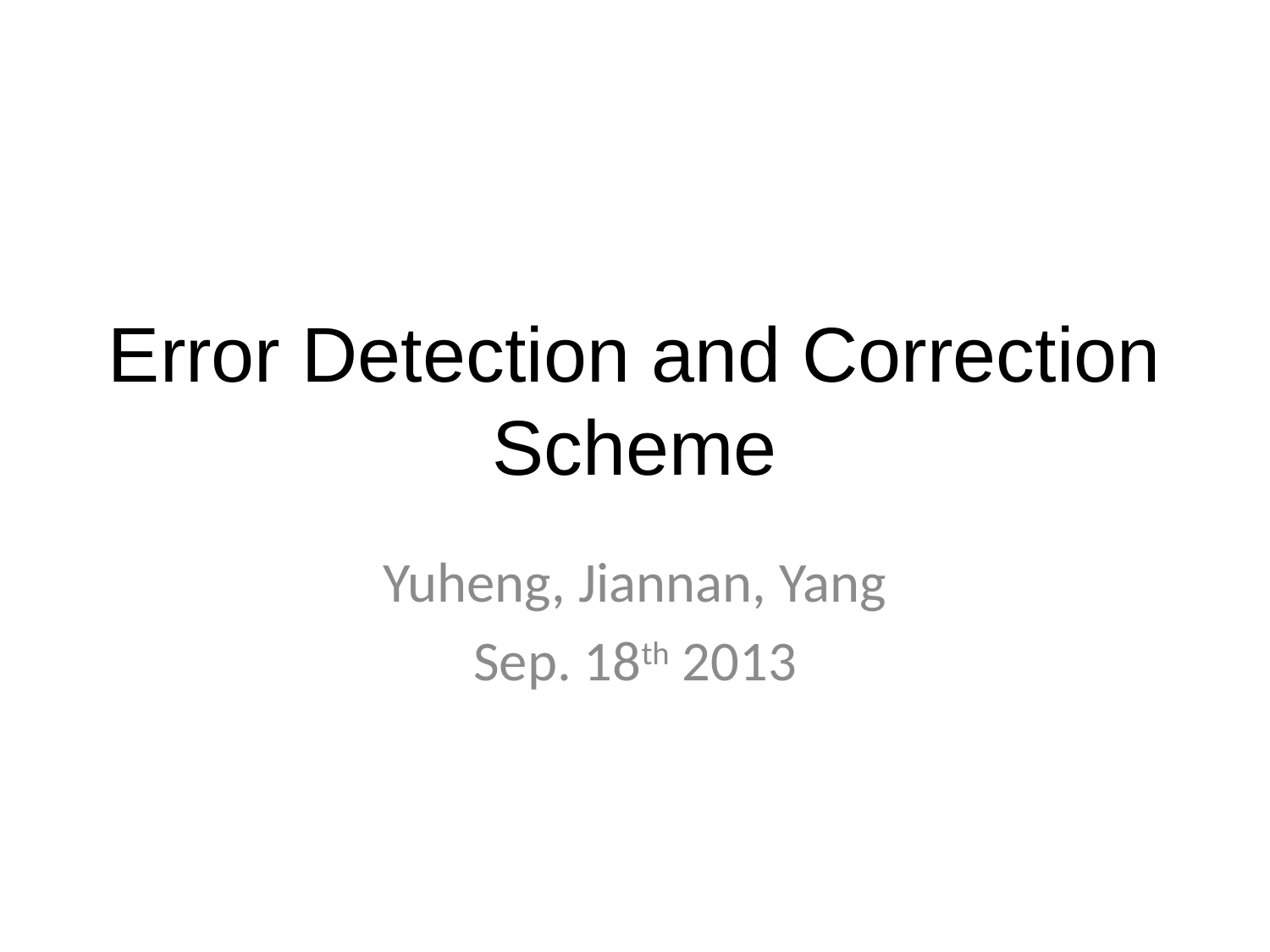

# Error Detection and Correction Scheme
Yuheng, Jiannan, Yang
Sep. 18th 2013